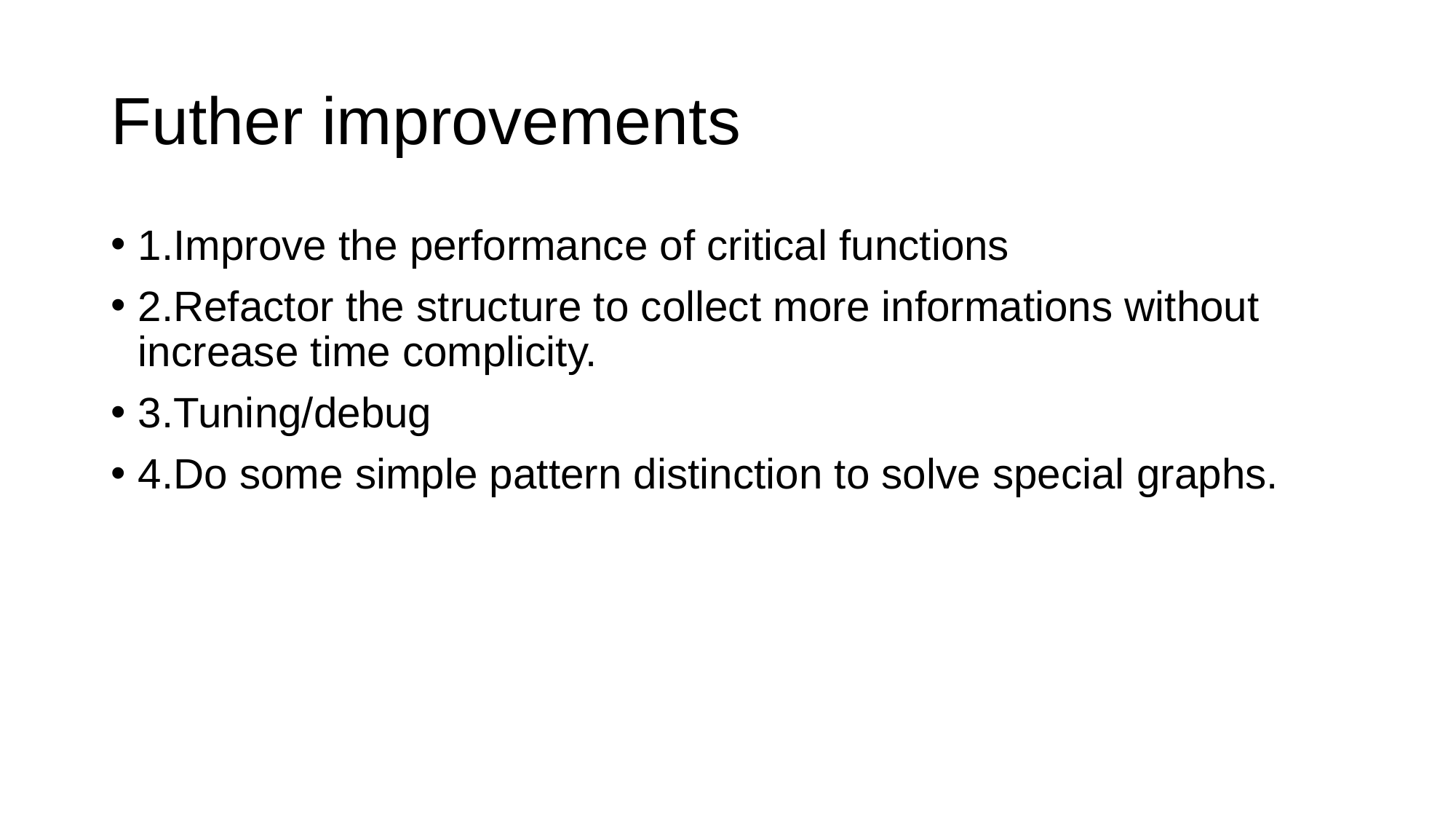

# Futher improvements
1.Improve the performance of critical functions
2.Refactor the structure to collect more informations without increase time complicity.
3.Tuning/debug
4.Do some simple pattern distinction to solve special graphs.